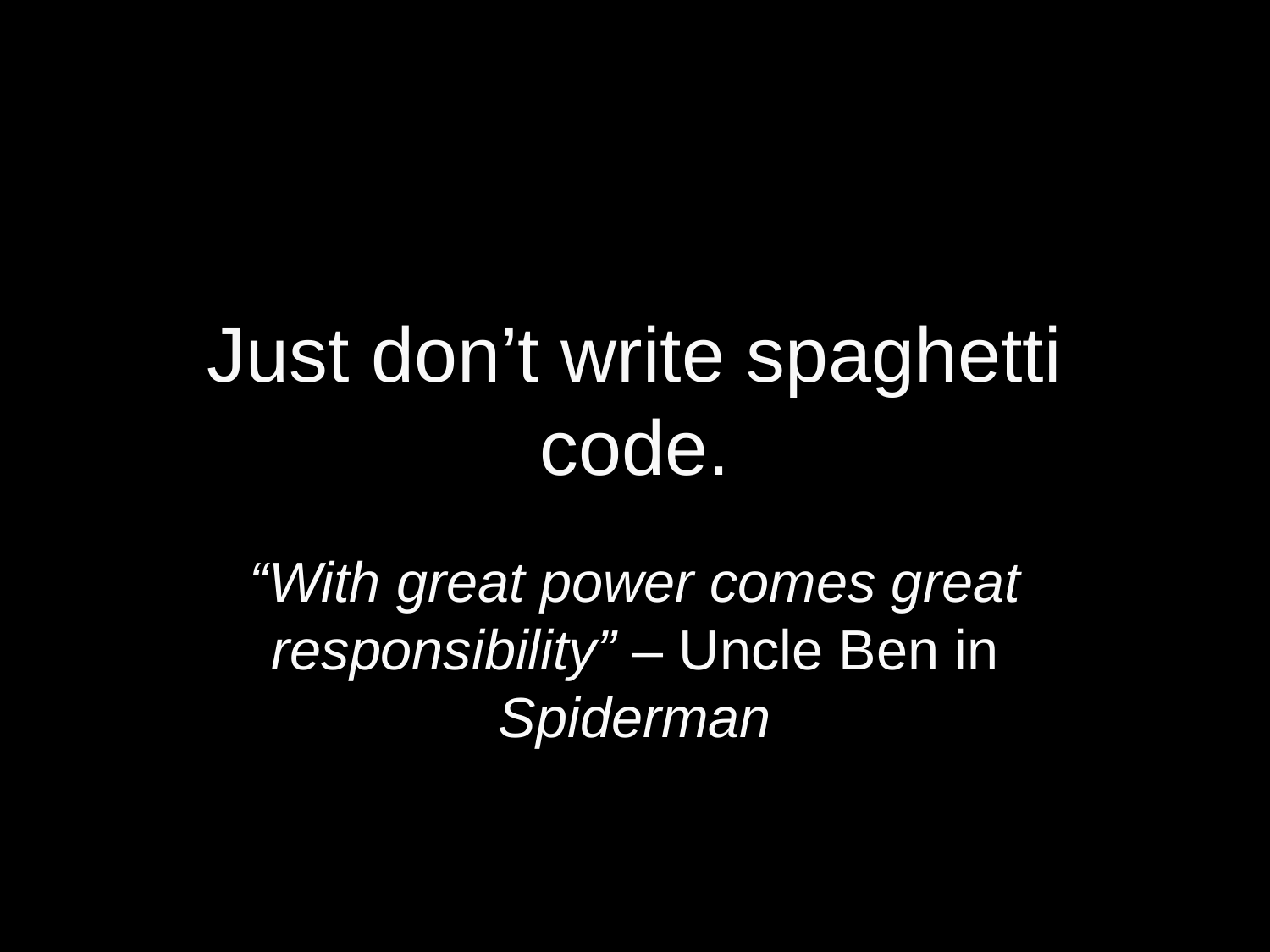

# Just don’t write spaghetti code.
“With great power comes great responsibility” – Uncle Ben in Spiderman